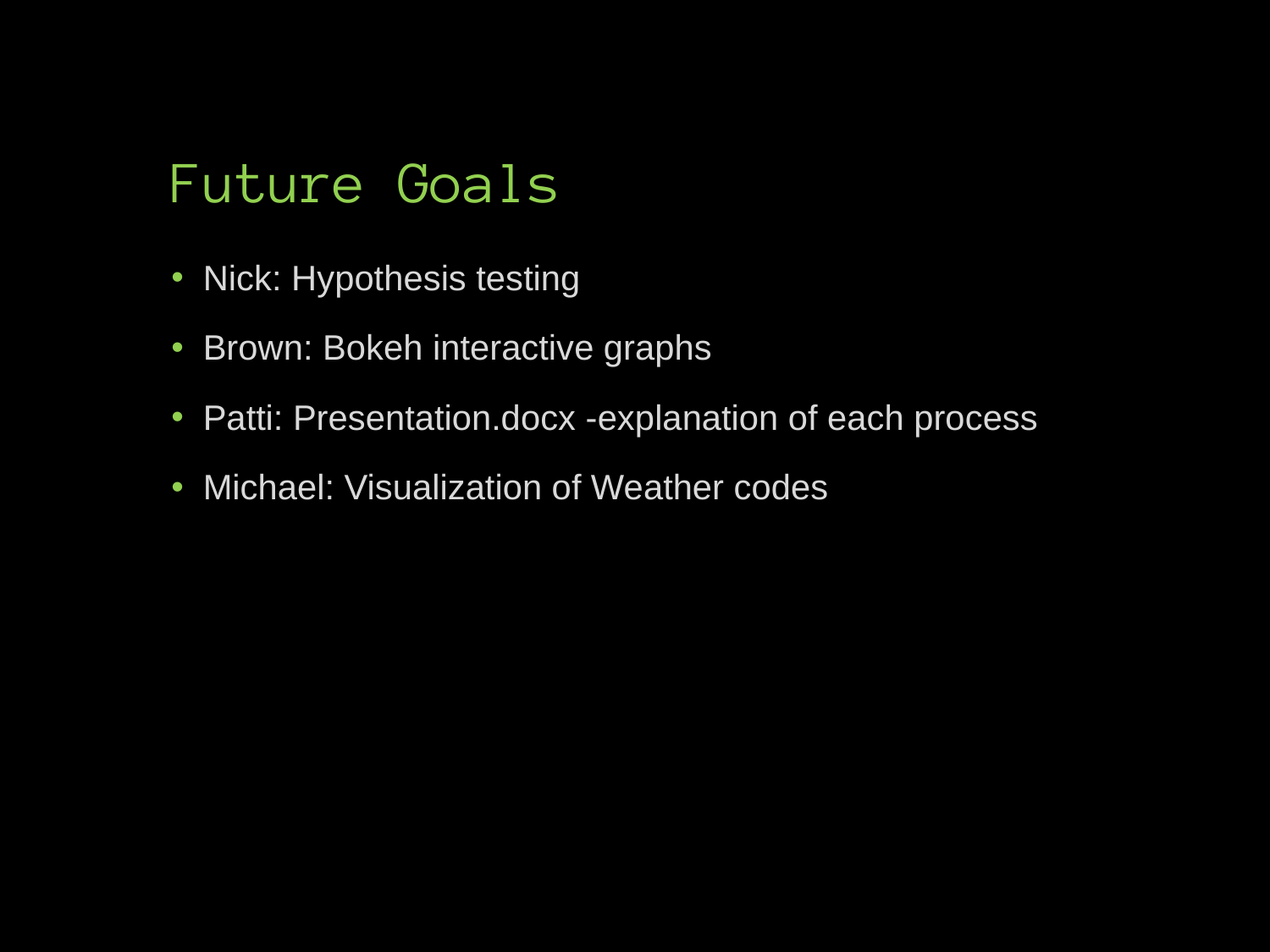

Future Goals
Nick: Hypothesis testing
Brown: Bokeh interactive graphs
Patti: Presentation.docx -explanation of each process
Michael: Visualization of Weather codes